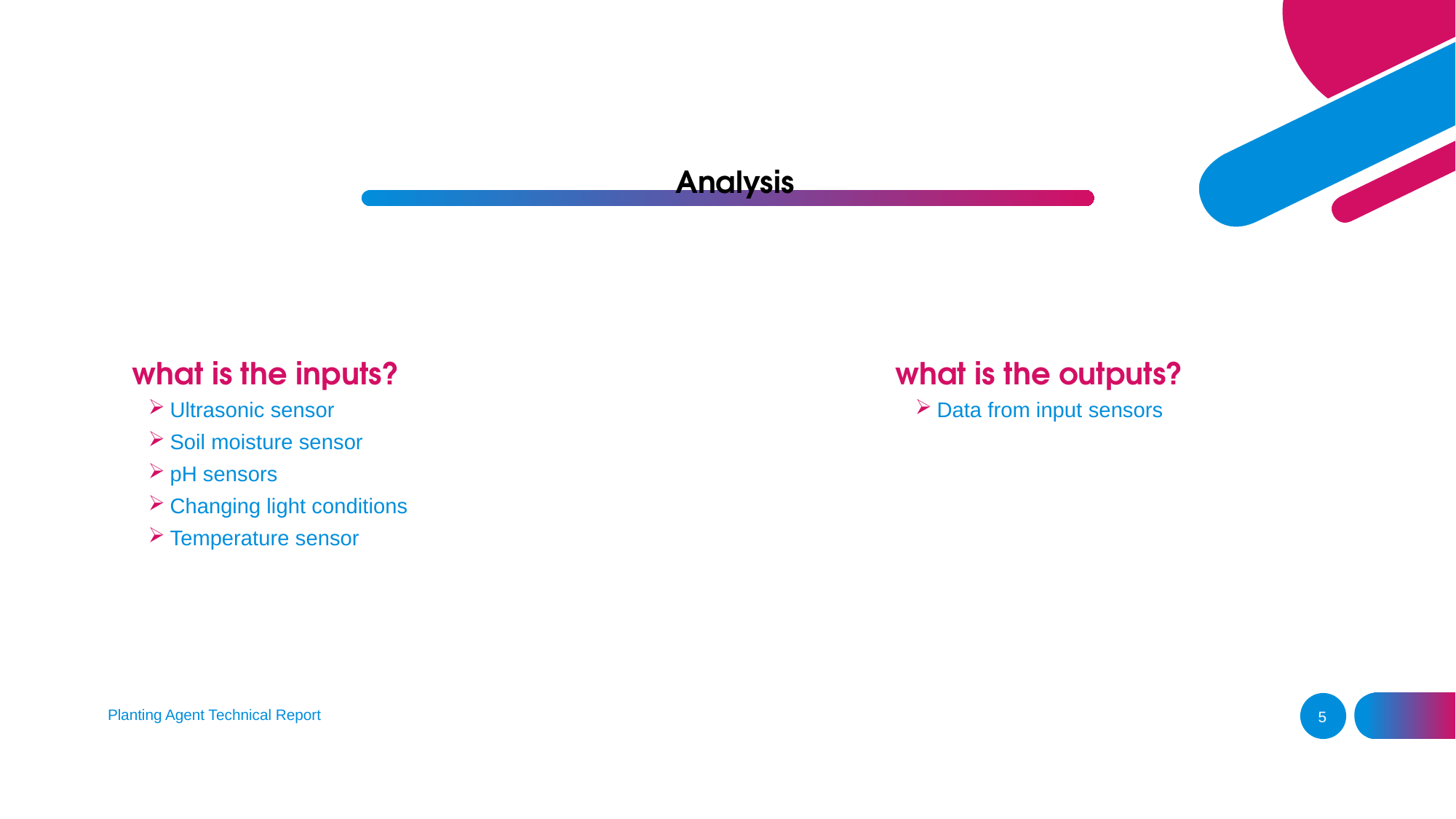

# Analysis
what is the inputs?
what is the outputs?
Ultrasonic sensor
Soil moisture sensor
pH sensors
Changing light conditions
Temperature sensor

Data from input sensors
Planting Agent Technical Report
5